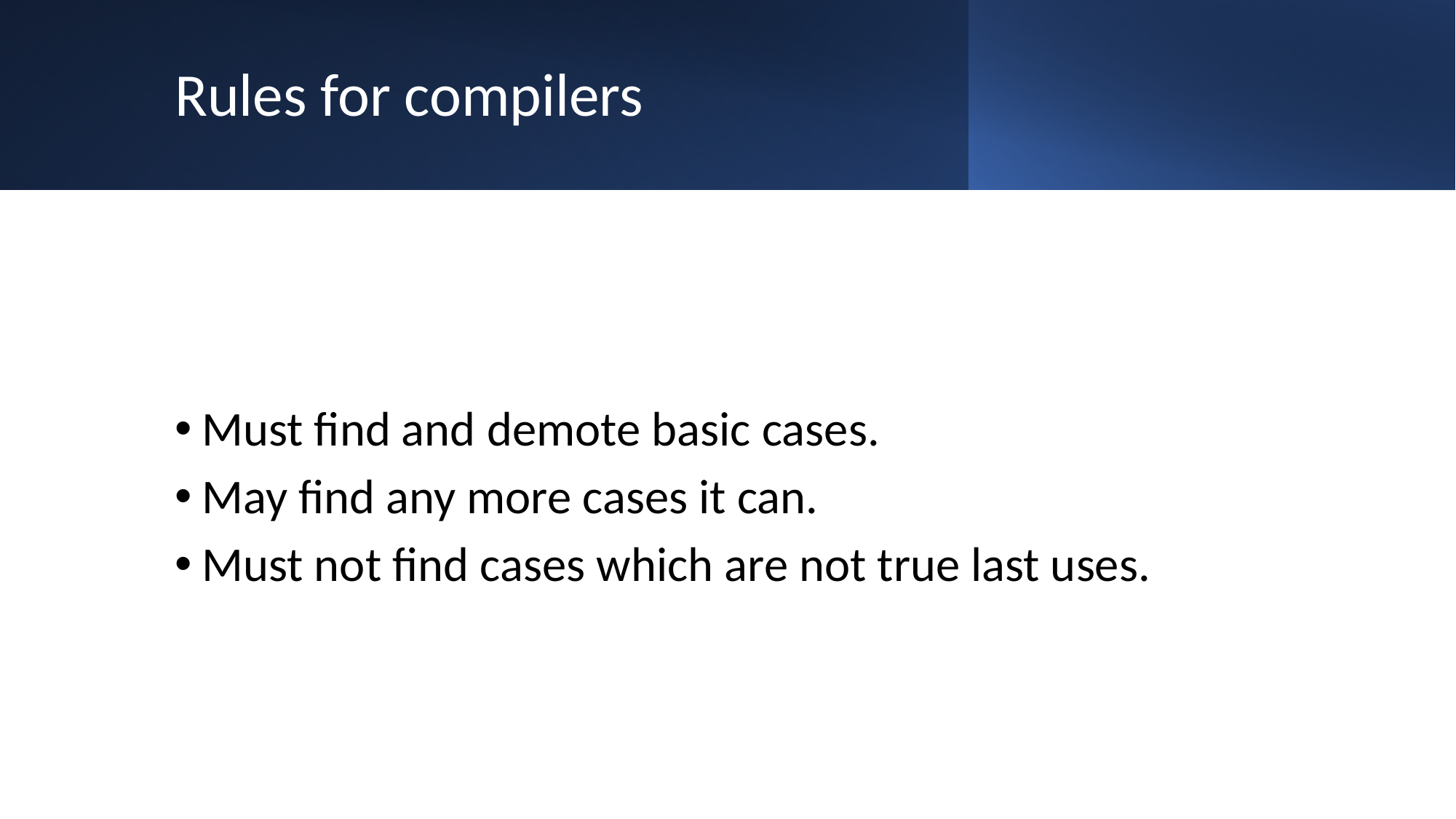

# Rules for compilers
Must find and demote basic cases.
May find any more cases it can.
Must not find cases which are not true last uses.